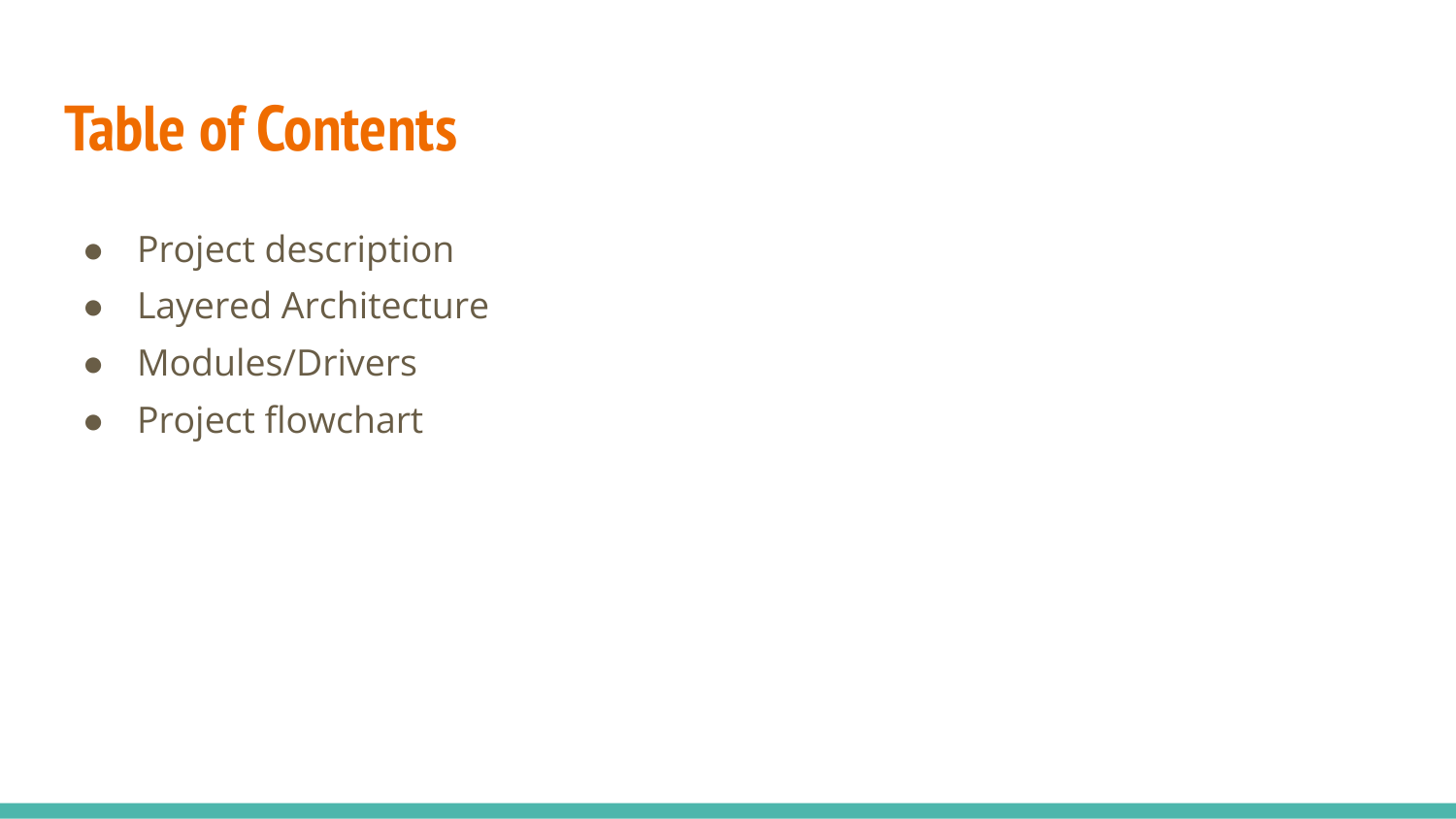

# Table of Contents
Project description
Layered Architecture
Modules/Drivers
Project flowchart